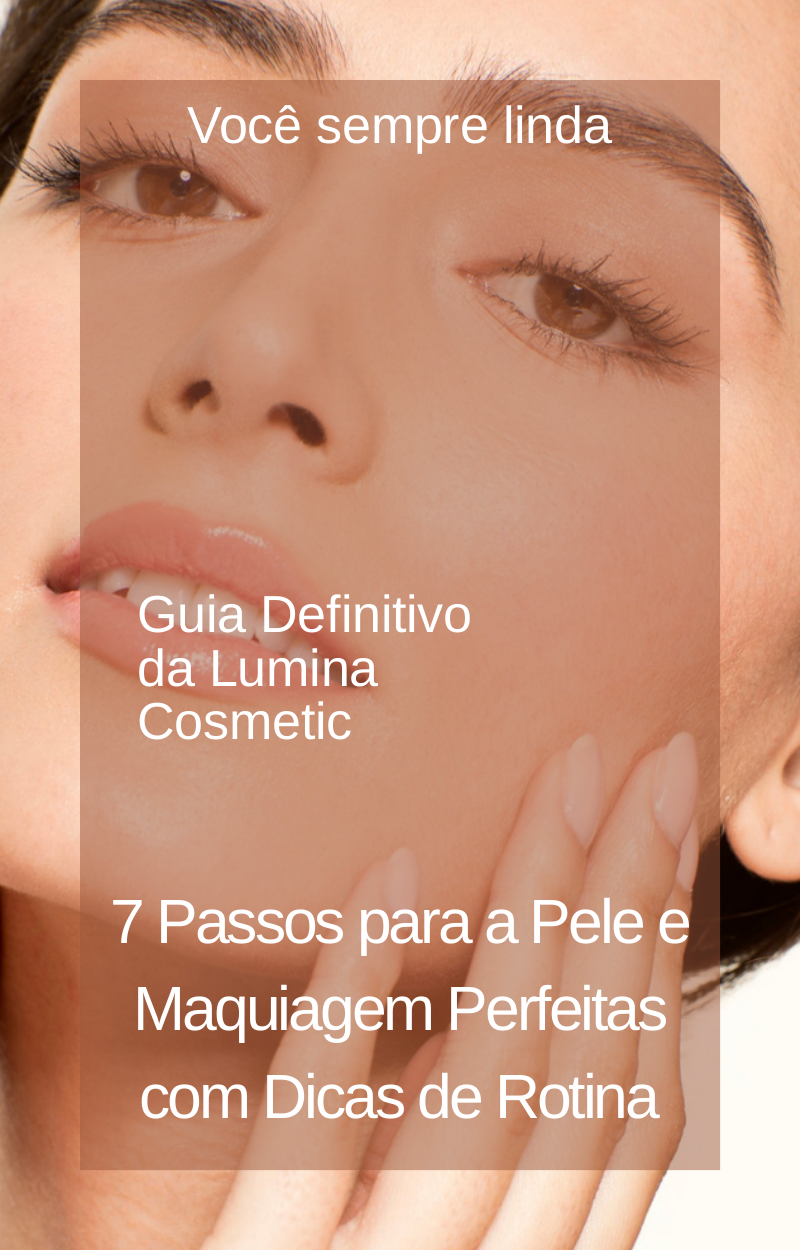

Você sempre linda
Guia Definitivo da Lumina Cosmetic
7 Passos para a Pele e Maquiagem Perfeitas com Dicas de Rotina